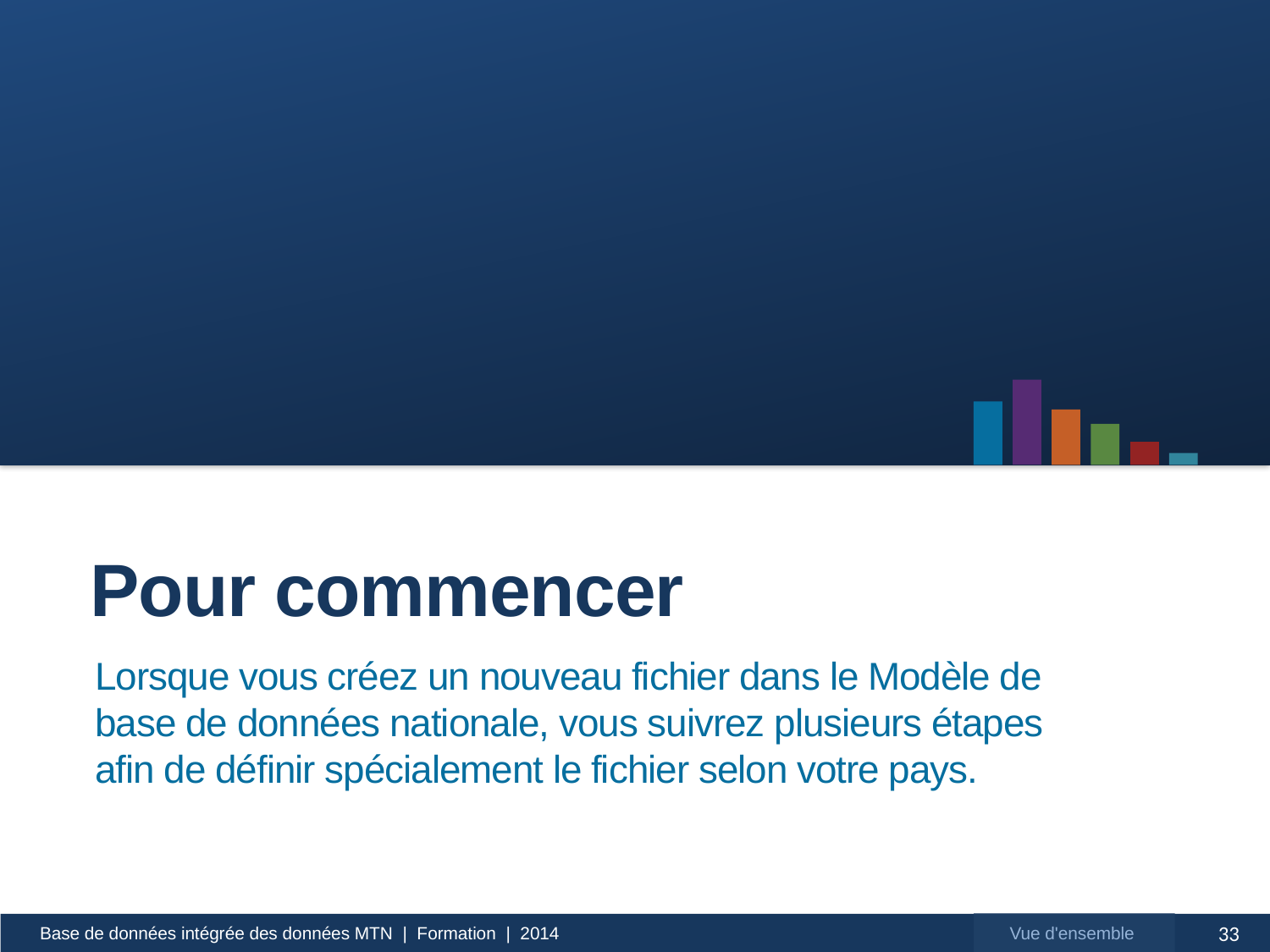

# Pour commencer
Lorsque vous créez un nouveau fichier dans le Modèle de base de données nationale, vous suivrez plusieurs étapes afin de définir spécialement le fichier selon votre pays.